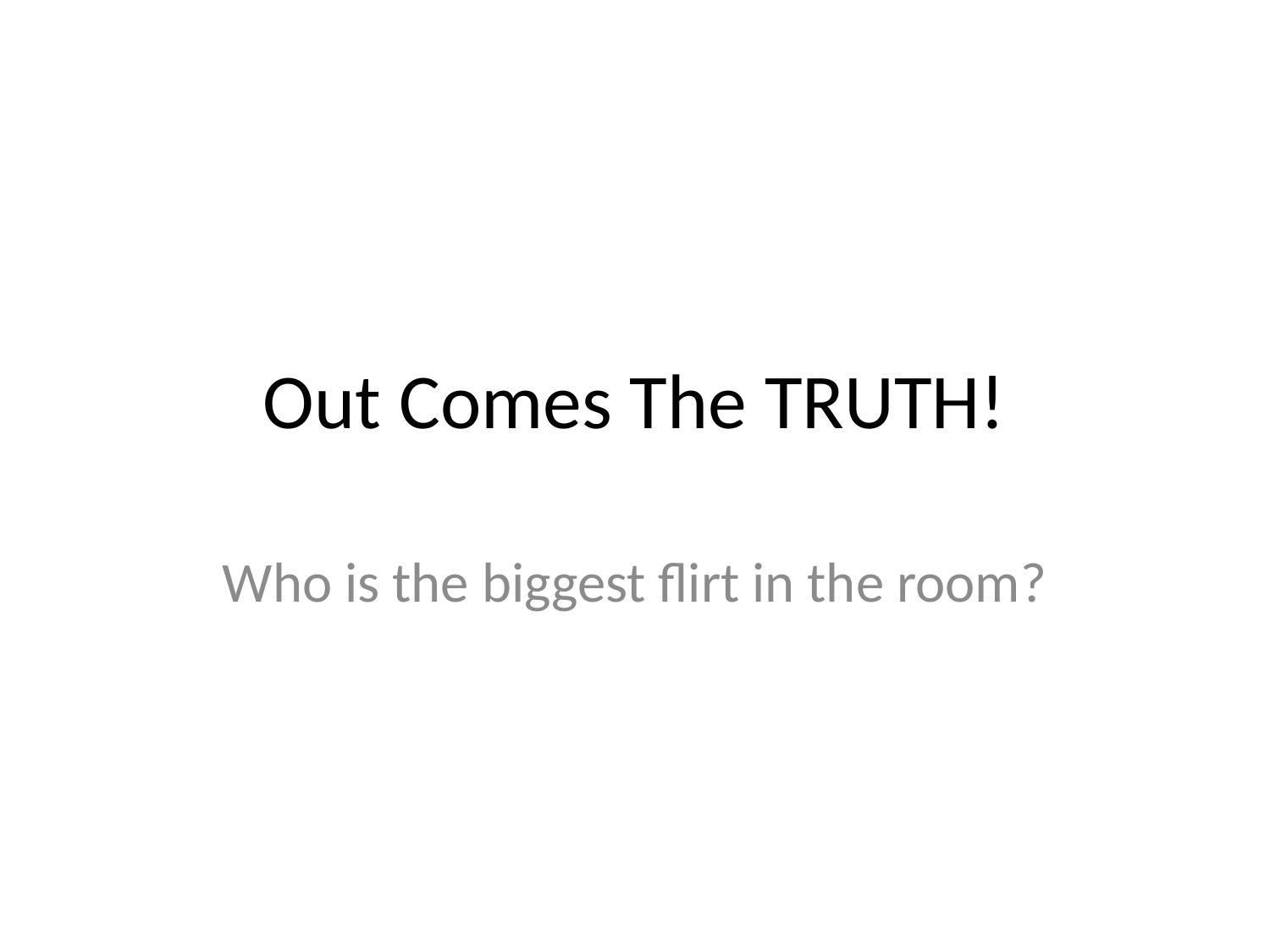

# Out Comes The TRUTH!
Who is the biggest flirt in the room?